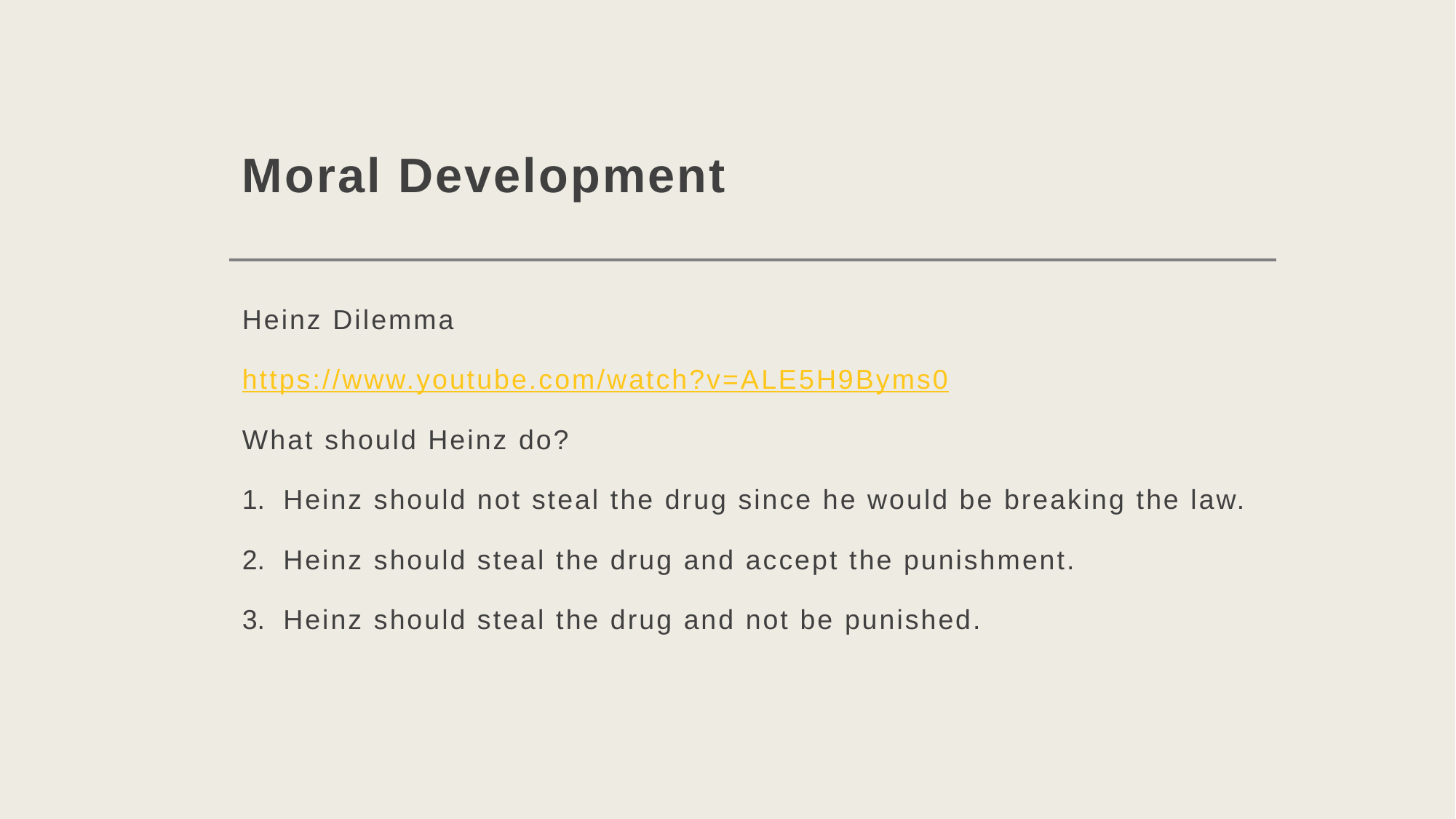

# Moral Development
Heinz Dilemma
https://www.youtube.com/watch?v=ALE5H9Byms0
What should Heinz do?
Heinz should not steal the drug since he would be breaking the law.
Heinz should steal the drug and accept the punishment.
Heinz should steal the drug and not be punished.